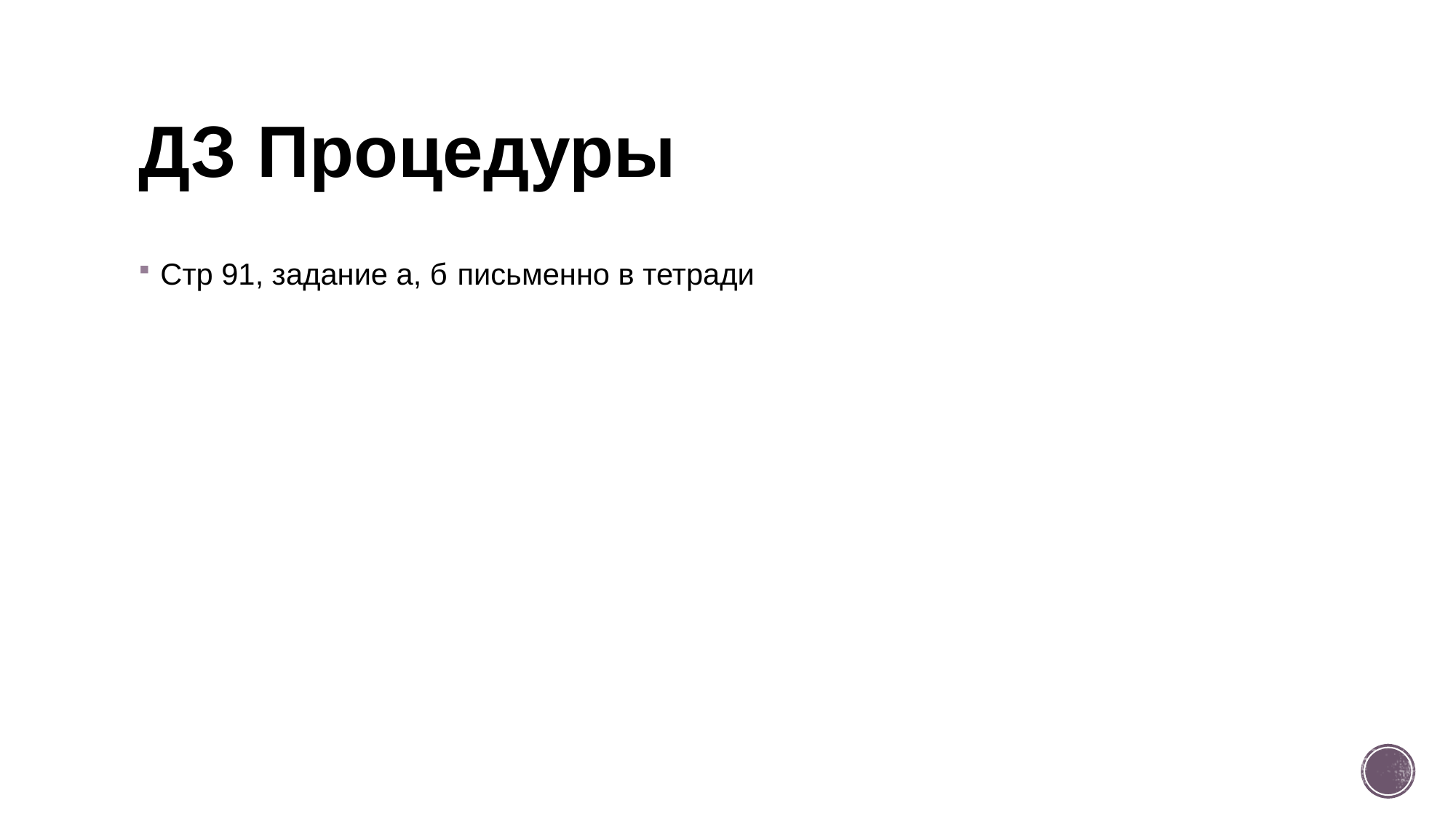

# ДЗ Процедуры
Стр 91, задание а, б письменно в тетради